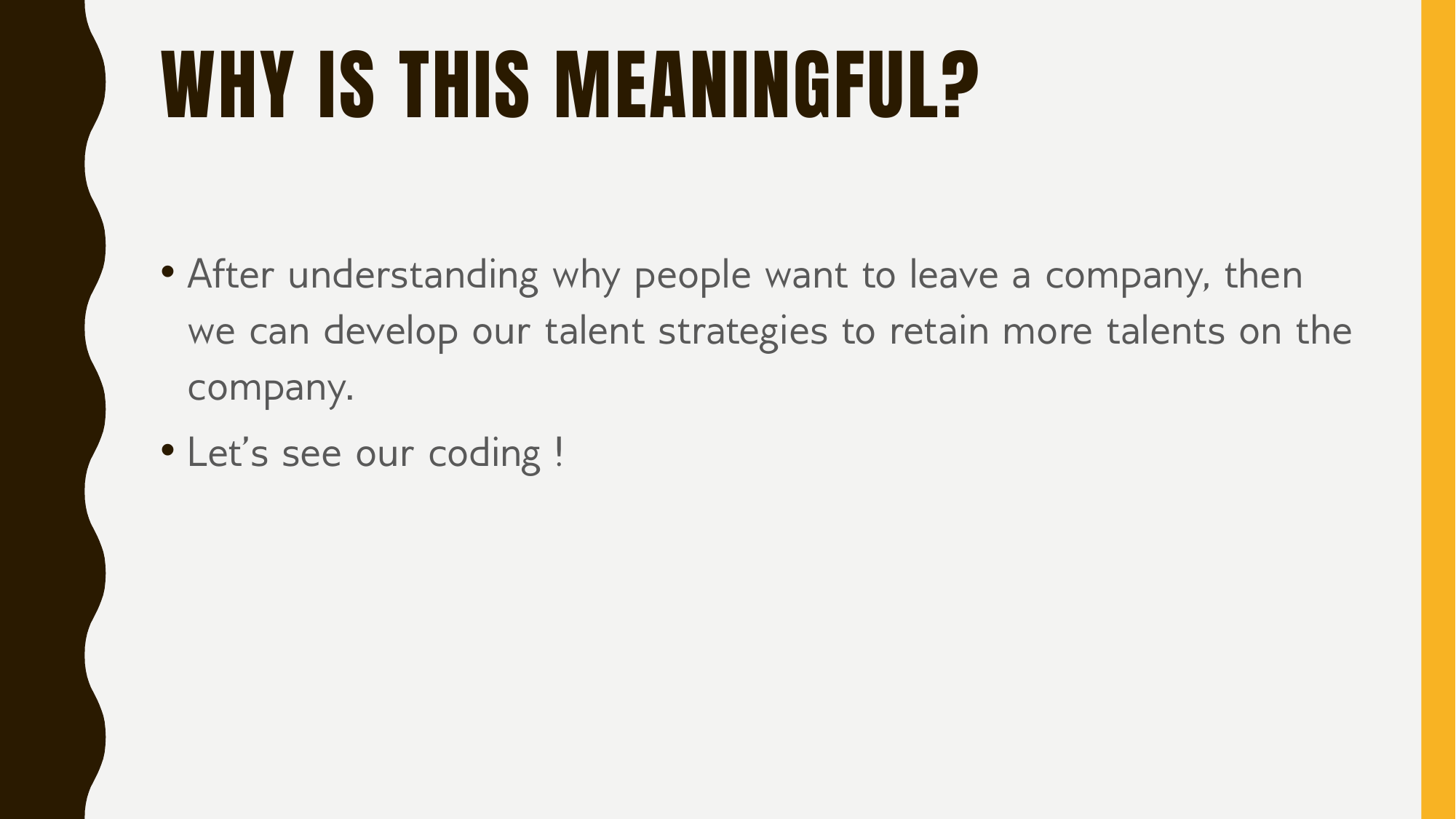

# Why is this meaningful?
After understanding why people want to leave a company, then we can develop our talent strategies to retain more talents on the company.
Let’s see our coding !